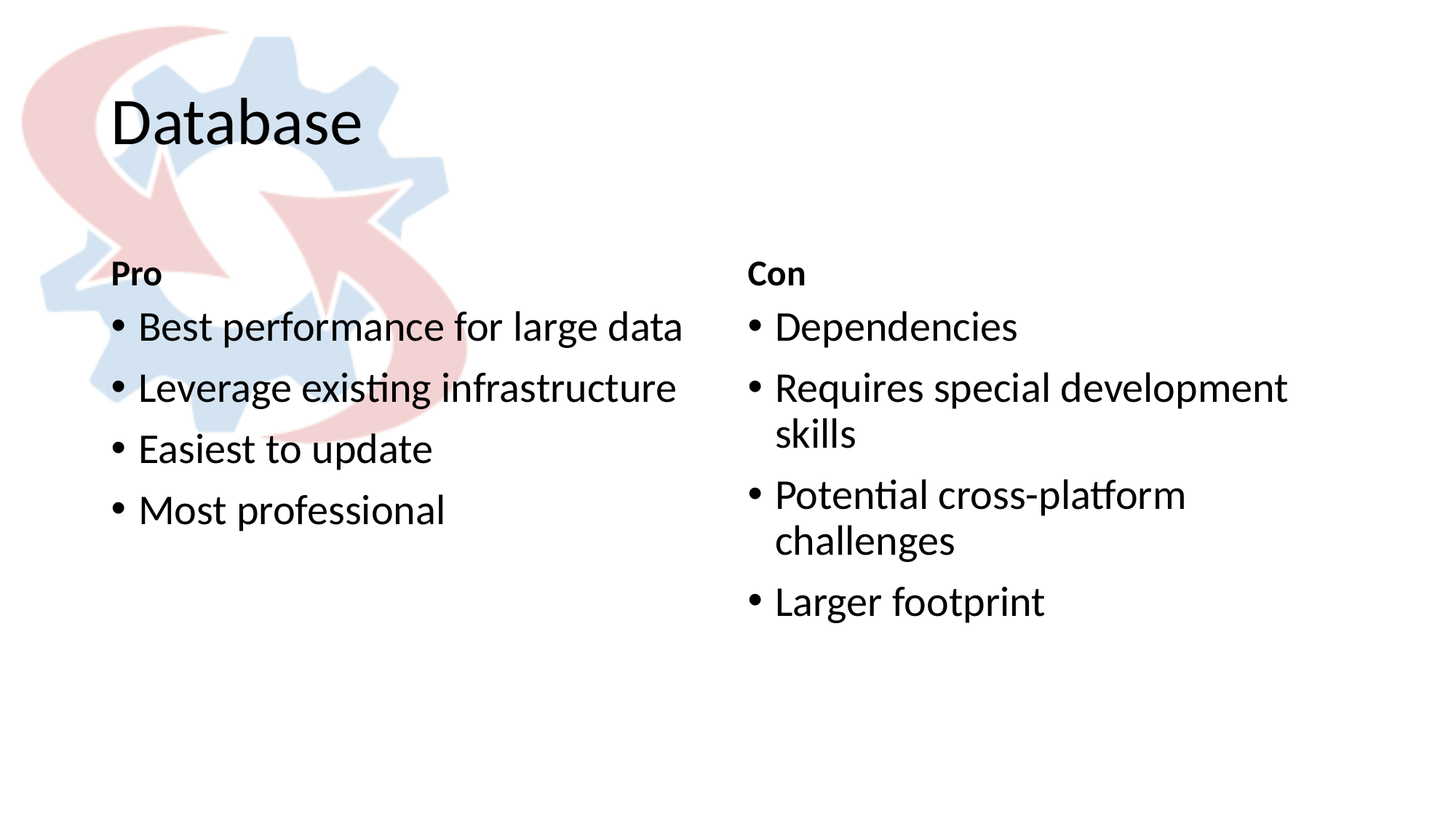

# Database
Pro
Con
Best performance for large data
Leverage existing infrastructure
Easiest to update
Most professional

Dependencies
Requires special development skills
Potential cross-platform challenges
Larger footprint